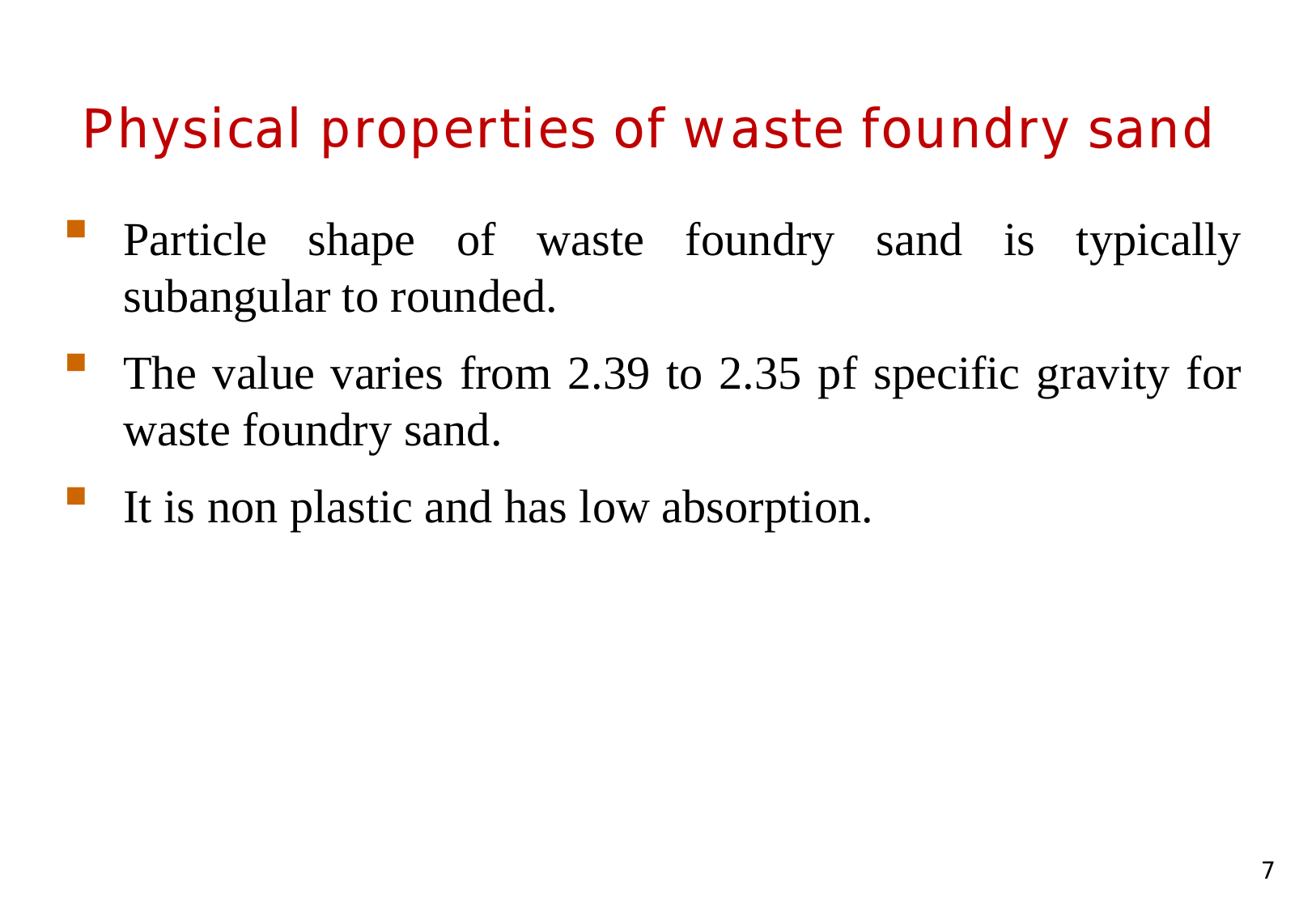

# Physical properties of waste foundry sand
Particle shape of waste foundry sand is typically subangular to rounded.
The value varies from 2.39 to 2.35 pf specific gravity for waste foundry sand.
It is non plastic and has low absorption.
7